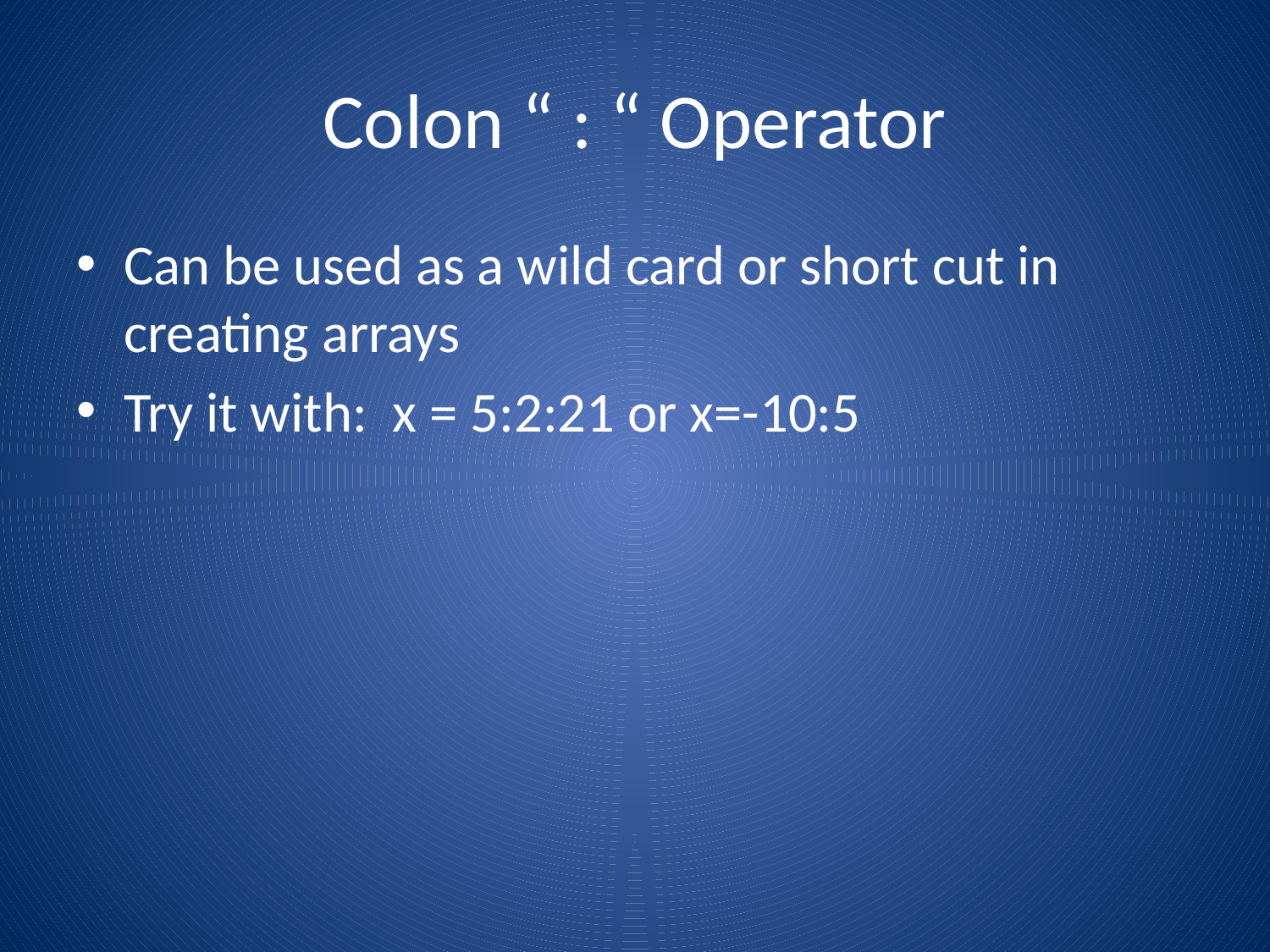

# Colon “ : “ Operator
Can be used as a wild card or short cut in creating arrays
Try it with:  x = 5:2:21 or x=-10:5